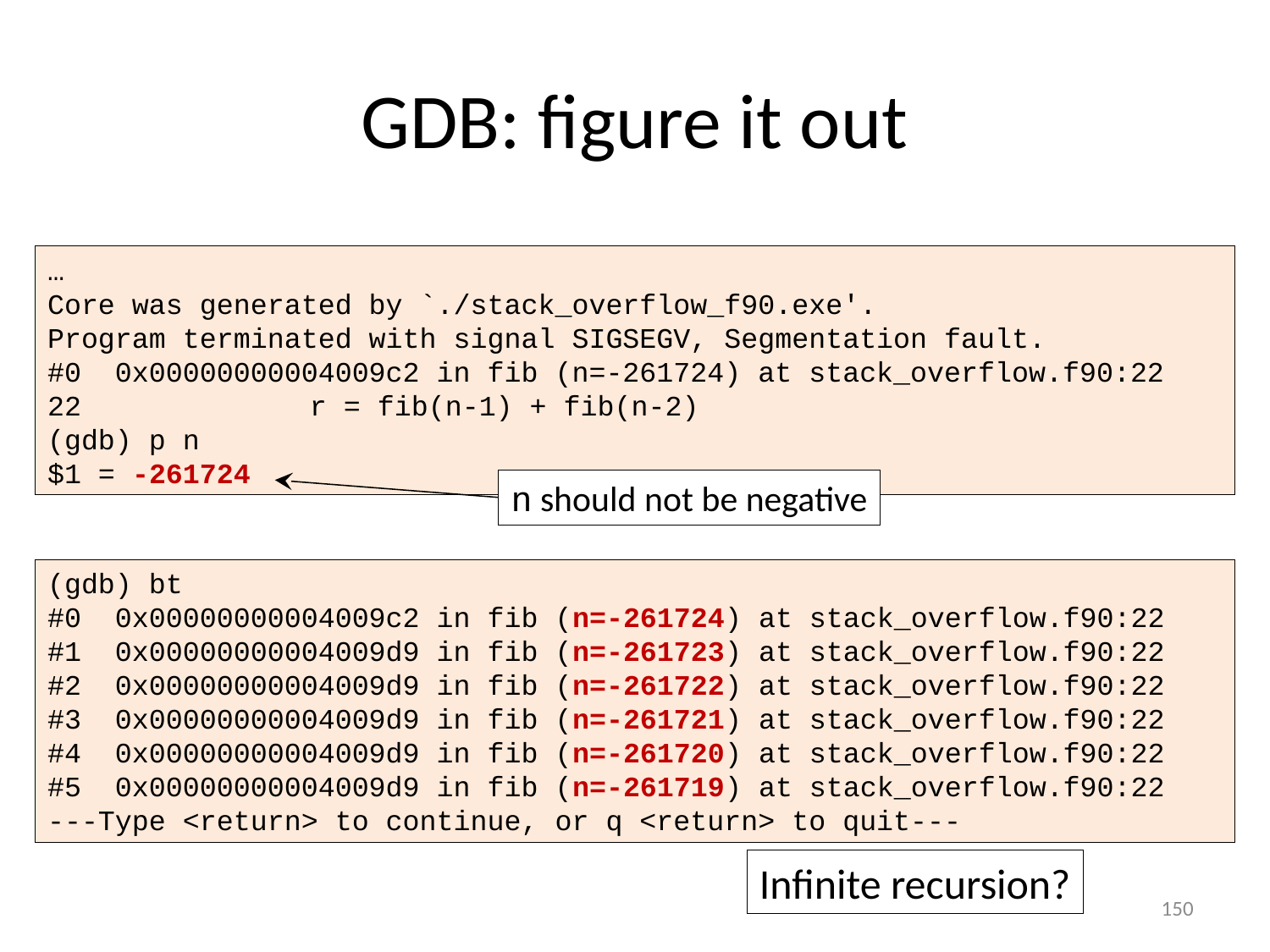

# GDB: figure it out
…
Core was generated by `./stack_overflow_f90.exe'.
Program terminated with signal SIGSEGV, Segmentation fault.
#0  0x00000000004009c2 in fib (n=-261724) at stack_overflow.f90:22
22	        r = fib(n-1) + fib(n-2)
(gdb) p n
$1 = -261724
n should not be negative
(gdb) bt
#0  0x00000000004009c2 in fib (n=-261724) at stack_overflow.f90:22
#1  0x00000000004009d9 in fib (n=-261723) at stack_overflow.f90:22
#2  0x00000000004009d9 in fib (n=-261722) at stack_overflow.f90:22
#3  0x00000000004009d9 in fib (n=-261721) at stack_overflow.f90:22
#4  0x00000000004009d9 in fib (n=-261720) at stack_overflow.f90:22
#5  0x00000000004009d9 in fib (n=-261719) at stack_overflow.f90:22
---Type <return> to continue, or q <return> to quit---
Infinite recursion?
150